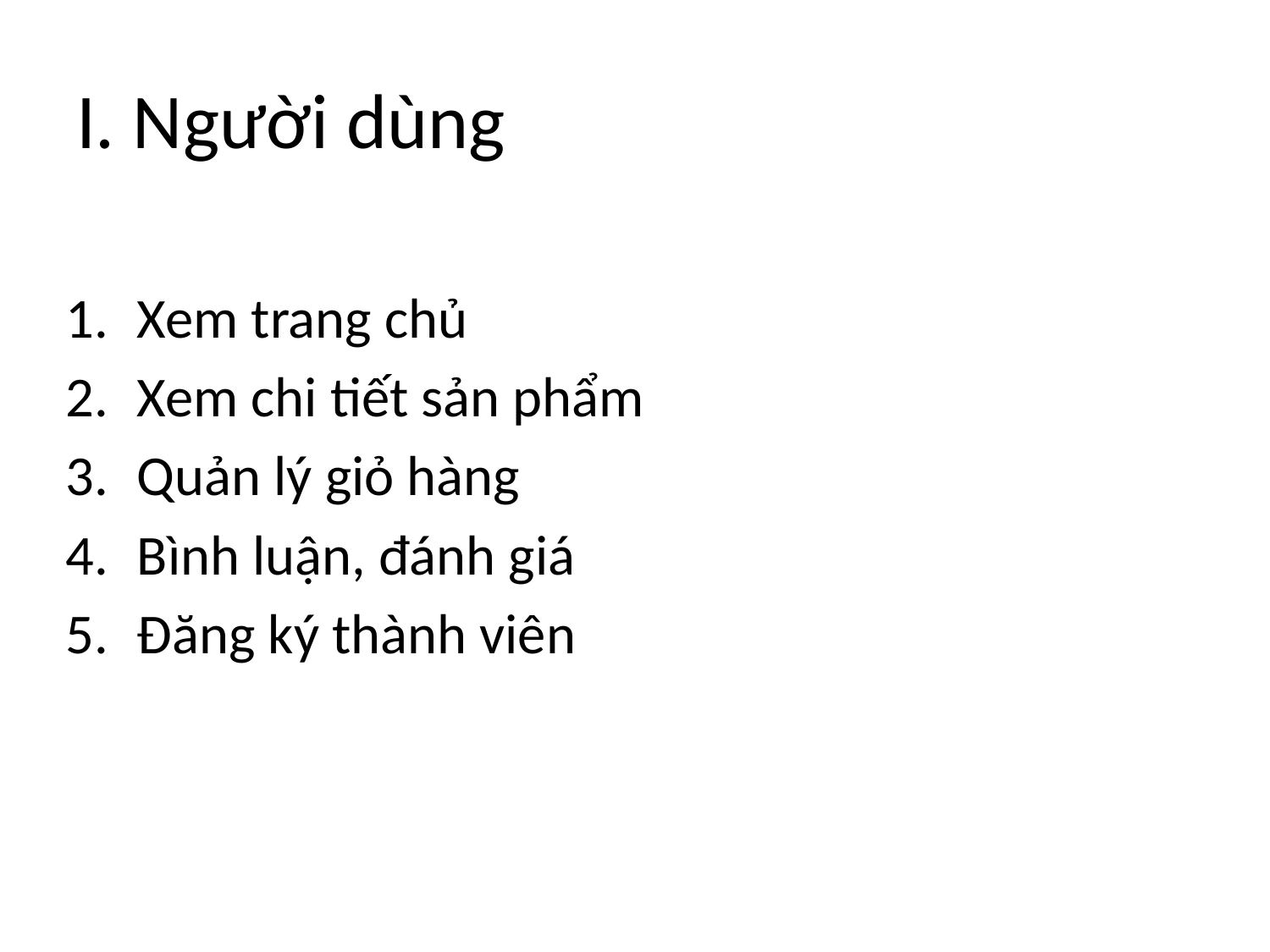

# I. Người dùng
Xem trang chủ
Xem chi tiết sản phẩm
Quản lý giỏ hàng
Bình luận, đánh giá
Đăng ký thành viên